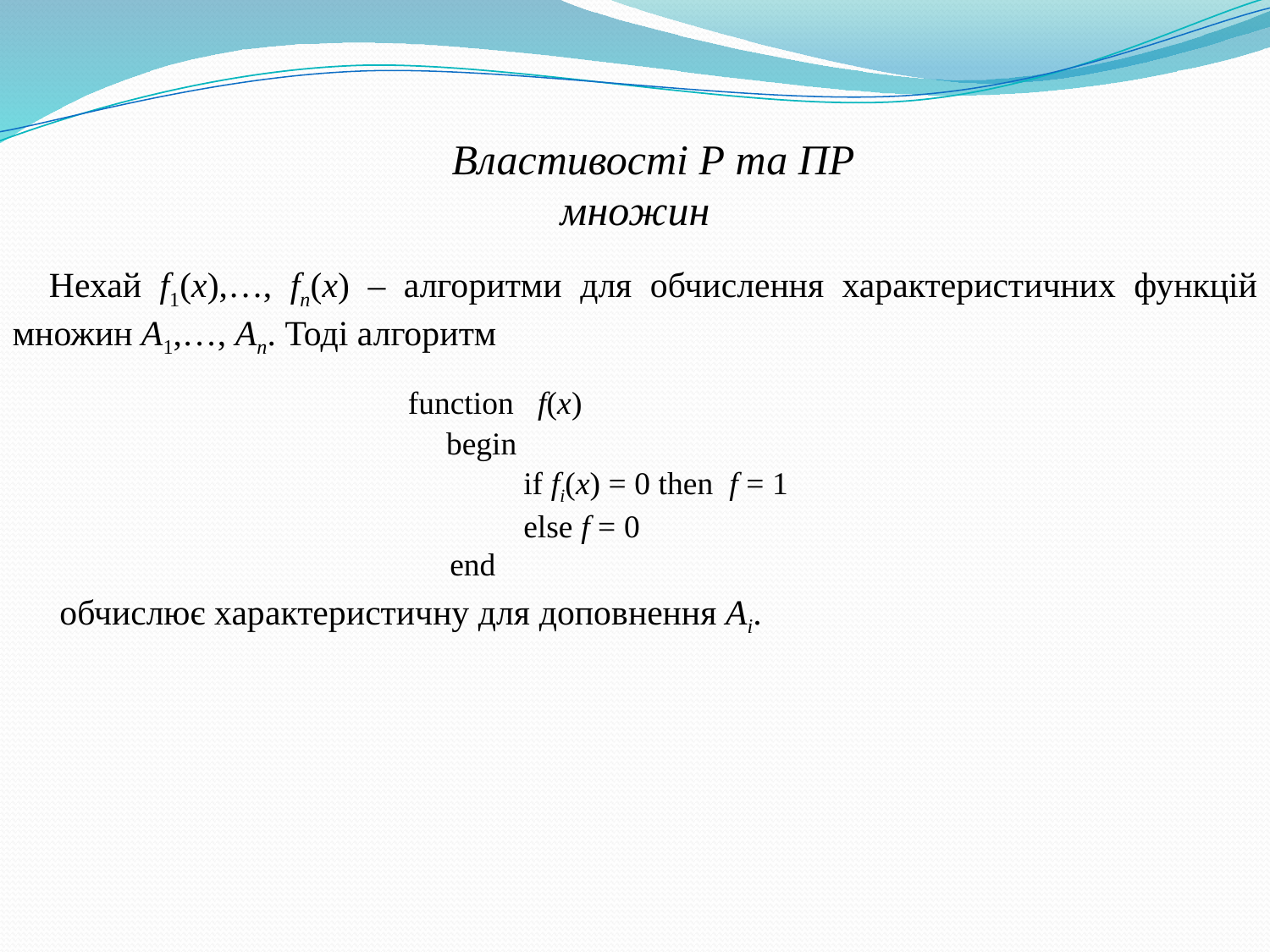

Властивості Р та ПР множин
Нехай f1(x),…, fn(x) – алгоритми для обчислення характеристичних функцій множин A1,…, An. Тоді алгоритм
function
f(x)
			     begin
                                                           if fi(x) = 0 then  f = 1
                                                           else f = 0
			       end
 обчислює характеристичну для доповнення Ai.